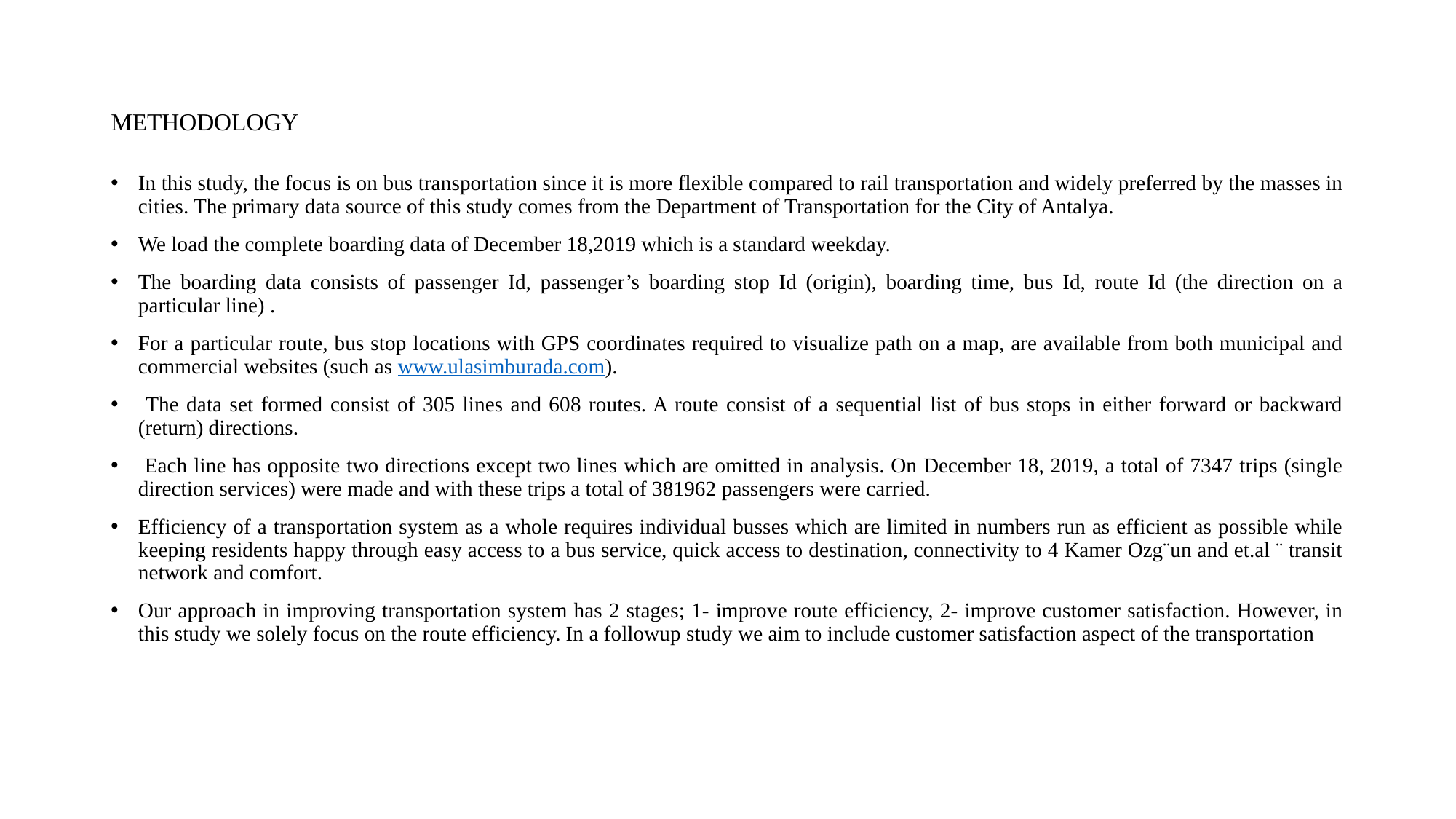

# METHODOLOGY
In this study, the focus is on bus transportation since it is more flexible compared to rail transportation and widely preferred by the masses in cities. The primary data source of this study comes from the Department of Transportation for the City of Antalya.
We load the complete boarding data of December 18,2019 which is a standard weekday.
The boarding data consists of passenger Id, passenger’s boarding stop Id (origin), boarding time, bus Id, route Id (the direction on a particular line) .
For a particular route, bus stop locations with GPS coordinates required to visualize path on a map, are available from both municipal and commercial websites (such as www.ulasimburada.com).
 The data set formed consist of 305 lines and 608 routes. A route consist of a sequential list of bus stops in either forward or backward (return) directions.
 Each line has opposite two directions except two lines which are omitted in analysis. On December 18, 2019, a total of 7347 trips (single direction services) were made and with these trips a total of 381962 passengers were carried.
Efficiency of a transportation system as a whole requires individual busses which are limited in numbers run as efficient as possible while keeping residents happy through easy access to a bus service, quick access to destination, connectivity to 4 Kamer Ozg¨un and et.al ¨ transit network and comfort.
Our approach in improving transportation system has 2 stages; 1- improve route efficiency, 2- improve customer satisfaction. However, in this study we solely focus on the route efficiency. In a followup study we aim to include customer satisfaction aspect of the transportation